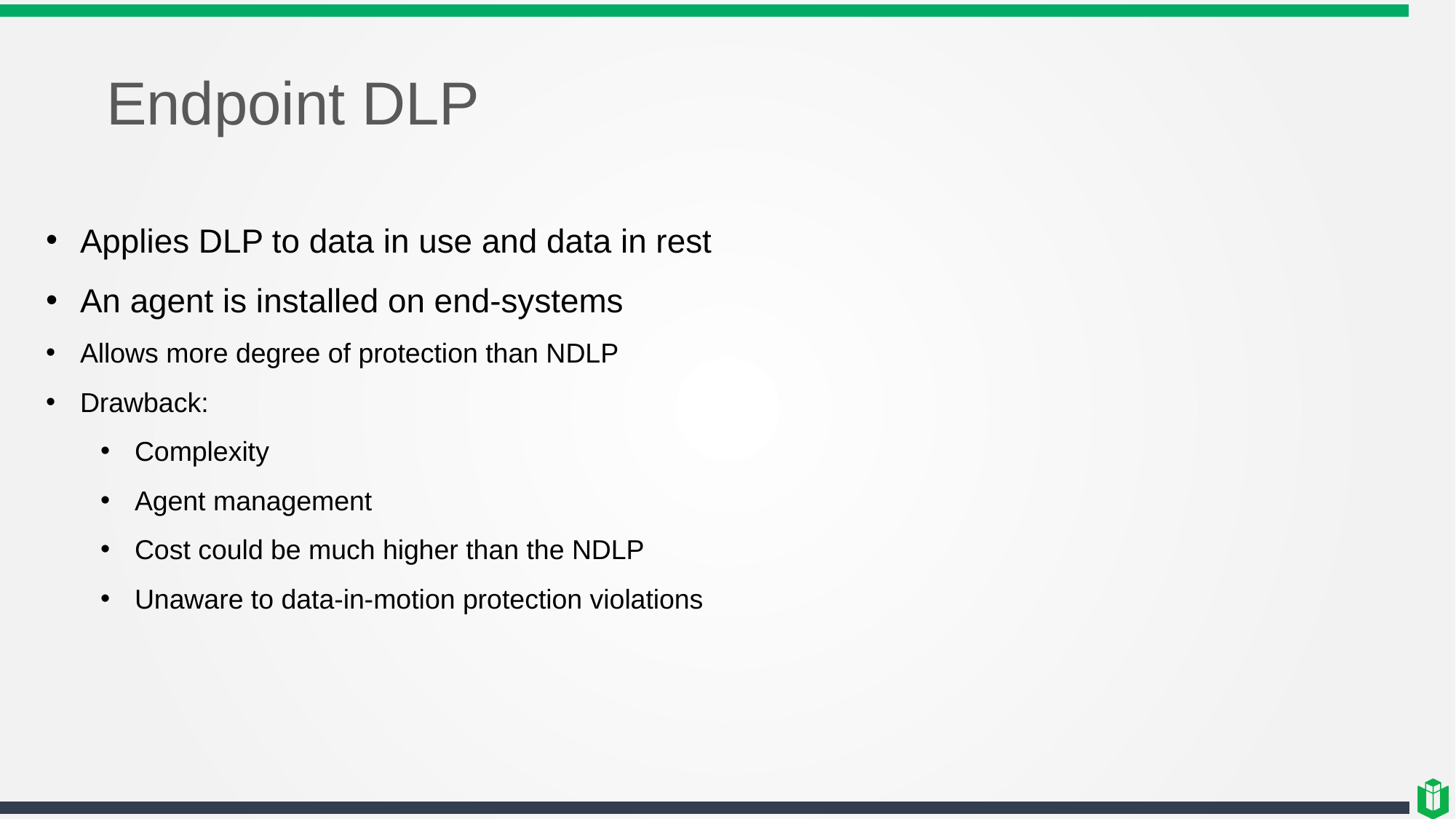

# Endpoint DLP
Applies DLP to data in use and data in rest
An agent is installed on end-systems
Allows more degree of protection than NDLP
Drawback:
Complexity
Agent management
Cost could be much higher than the NDLP
Unaware to data-in-motion protection violations